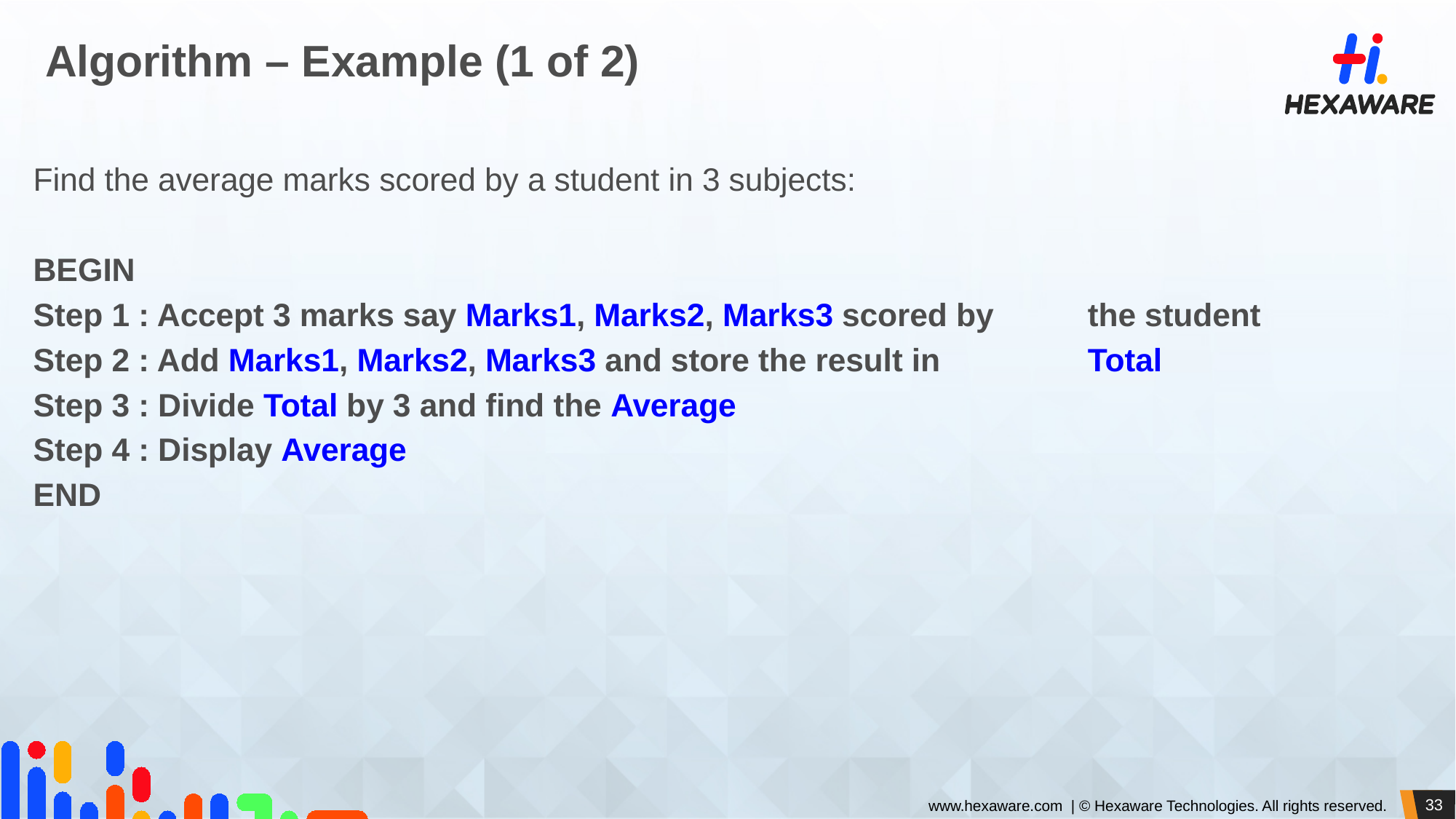

# Algorithm – Example (1 of 2)
Find the average marks scored by a student in 3 subjects:

BEGIN
Step 1 : Accept 3 marks say Marks1, Marks2, Marks3 scored by 	  the student
Step 2 : Add Marks1, Marks2, Marks3 and store the result in    	  Total
Step 3 : Divide Total by 3 and find the Average
Step 4 : Display Average
END